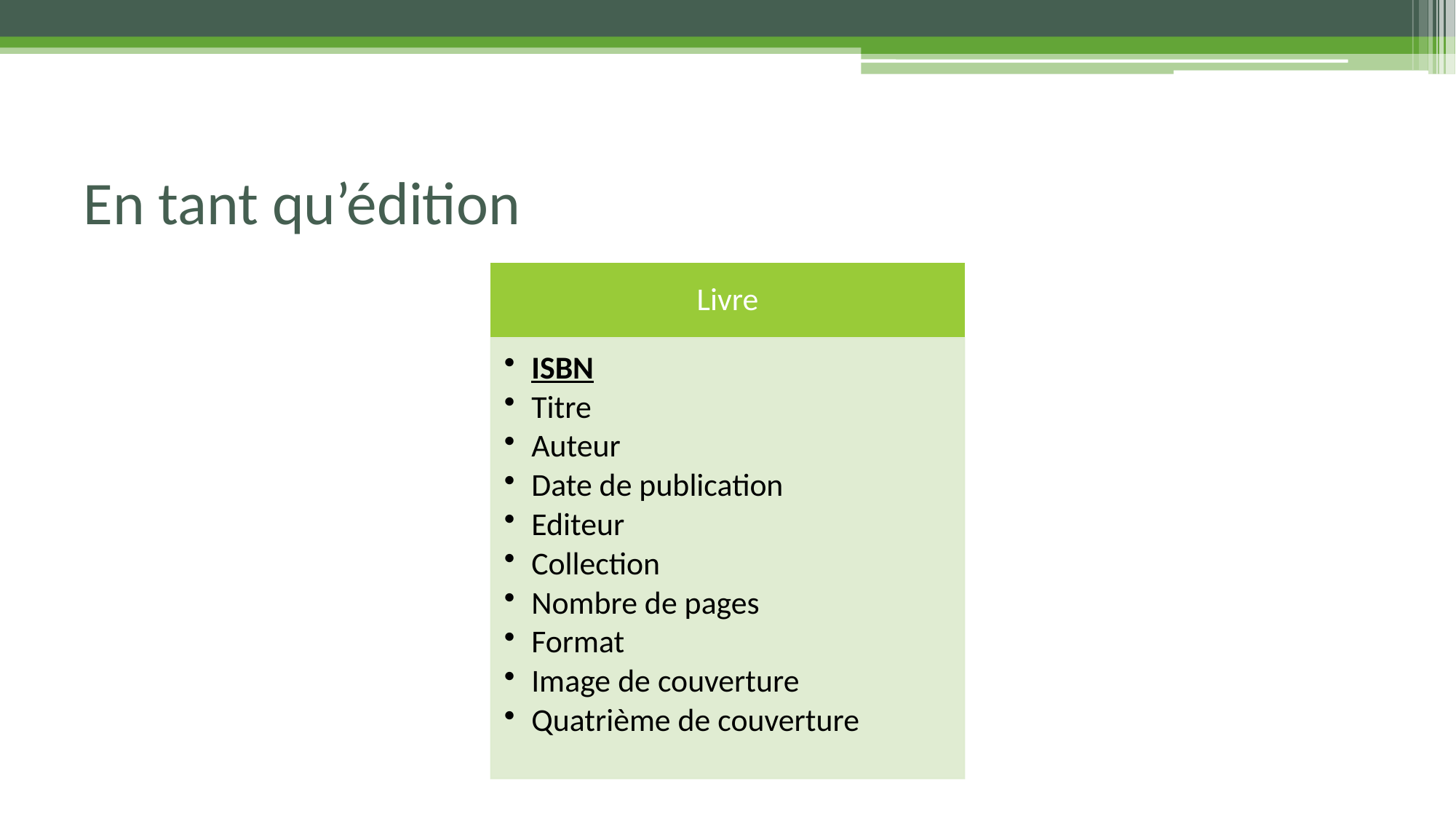

# En tant qu’édition
Livre
ISBN
Titre
Auteur
Date de publication
Editeur
Collection
Nombre de pages
Format
Image de couverture
Quatrième de couverture